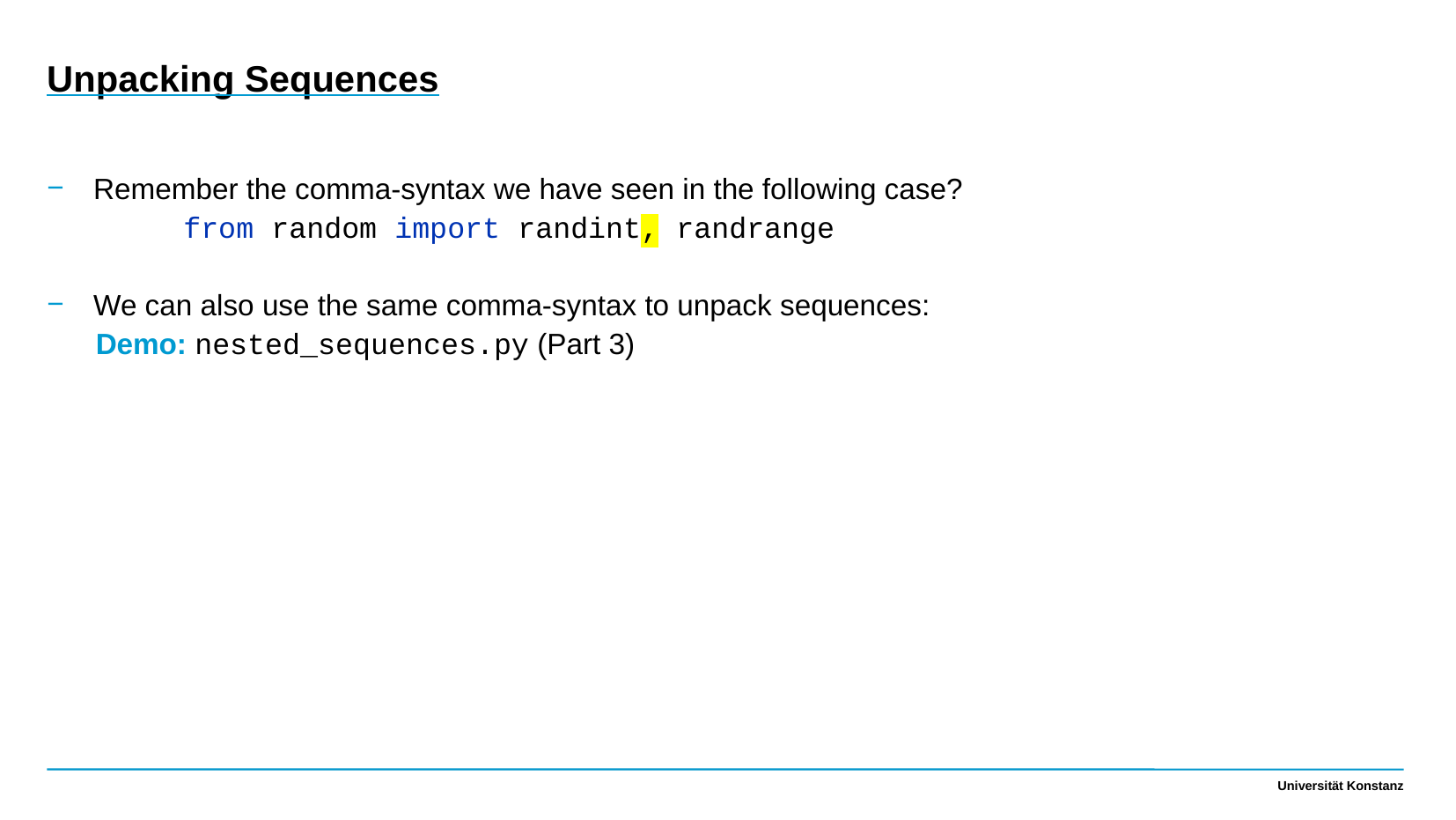

Unpacking Sequences

Remember the comma-syntax we have seen in the following case?
    from random import randint, randrange

We can also use the same comma-syntax to unpack sequences:
      Demo: nested_sequences.py (Part 3)